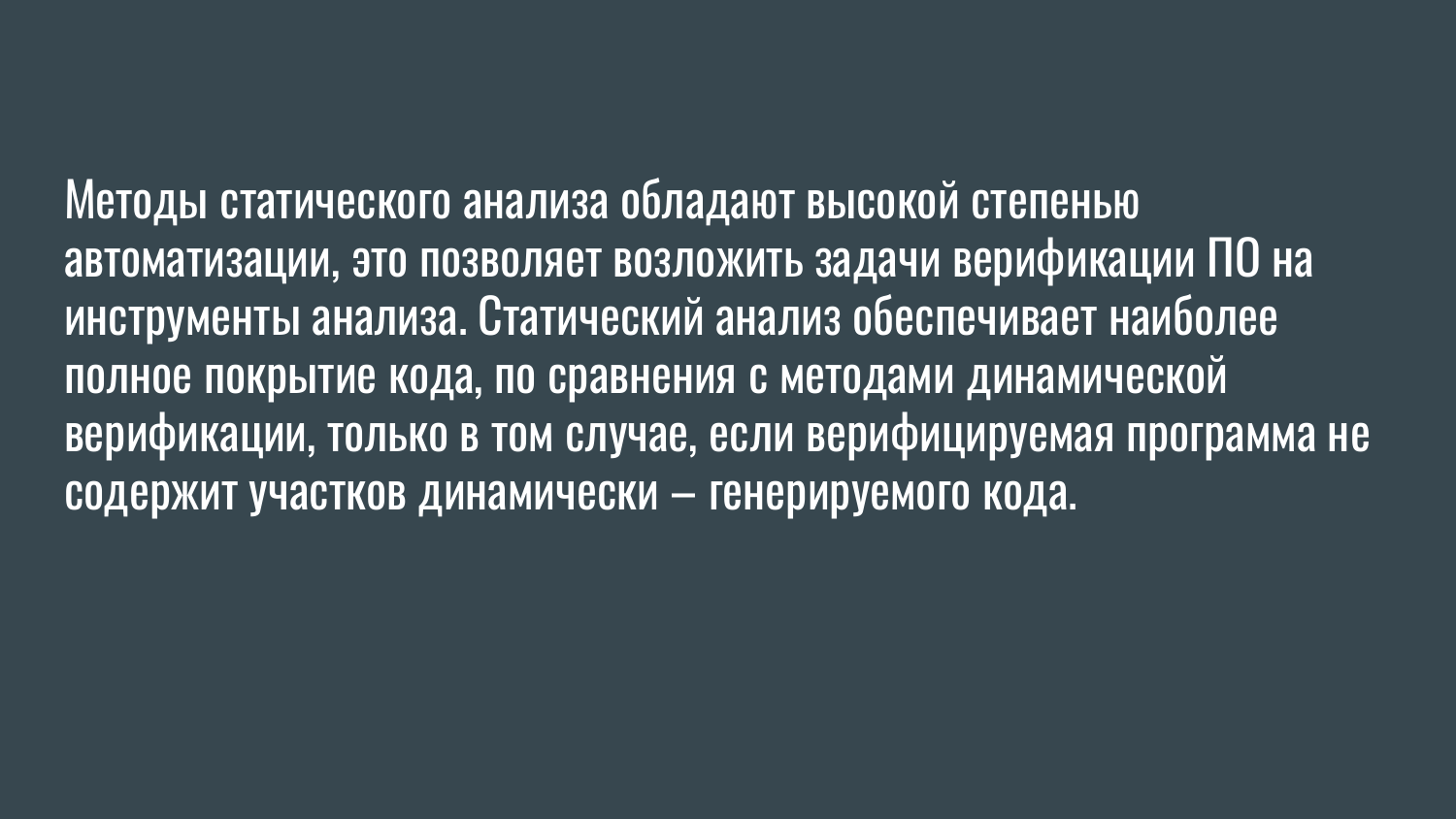

# Методы статического анализа обладают высокой степенью автоматизации, это позволяет возложить задачи верификации ПО на инструменты анализа. Статический анализ обеспечивает наиболее полное покрытие кода, по сравнения с методами динамической верификации, только в том случае, если верифицируемая программа не содержит участков динамически – генерируемого кода.